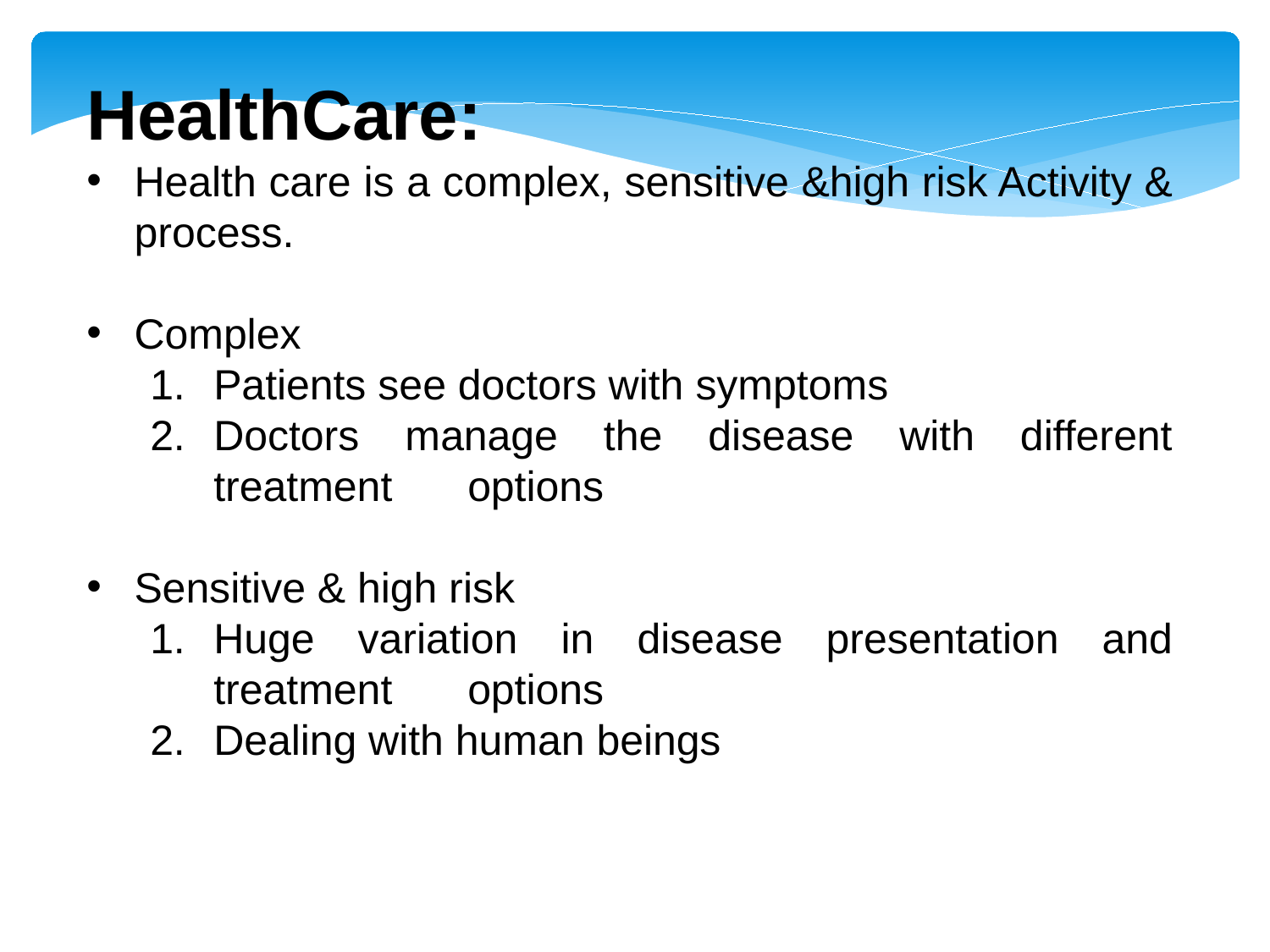

HealthCare:
Health care is a complex, sensitive &high risk Activity & process.

Complex
Patients see doctors with symptoms
Doctors manage the disease with different treatment 	options

Sensitive & high risk
Huge variation in disease presentation and treatment 	options
Dealing with human beings